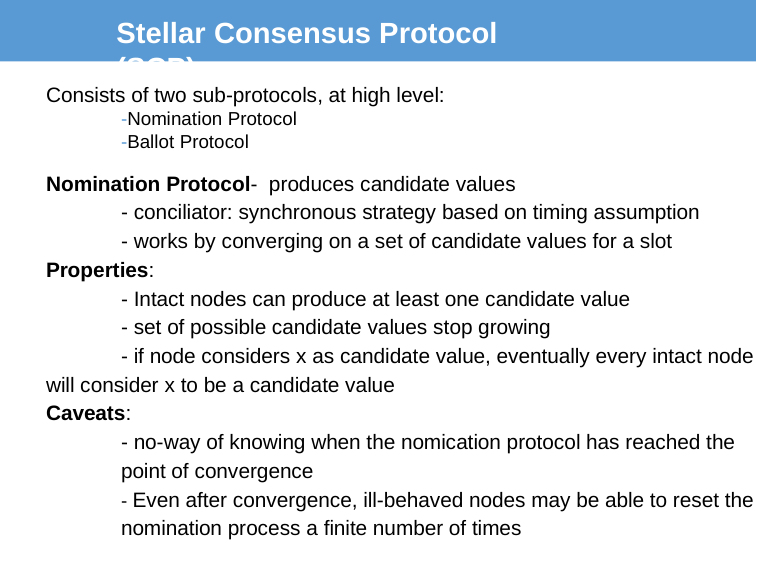

# Stellar Consensus Protocol (SCP)

Consists of two sub-protocols, at high level:
-Nomination Protocol
-Ballot Protocol
Nomination Protocol-  produces candidate values
- conciliator: synchronous strategy based on timing assumption
- works by converging on a set of candidate values for a slot
Properties:
- Intact nodes can produce at least one candidate value
- set of possible candidate values stop growing
- if node considers x as candidate value, eventually every intact node will consider x to be a candidate value
Caveats:
- no-way of knowing when the nomication protocol has reached the point of convergence
- Even after convergence, ill-behaved nodes may be able to reset the nomination process a finite number of times